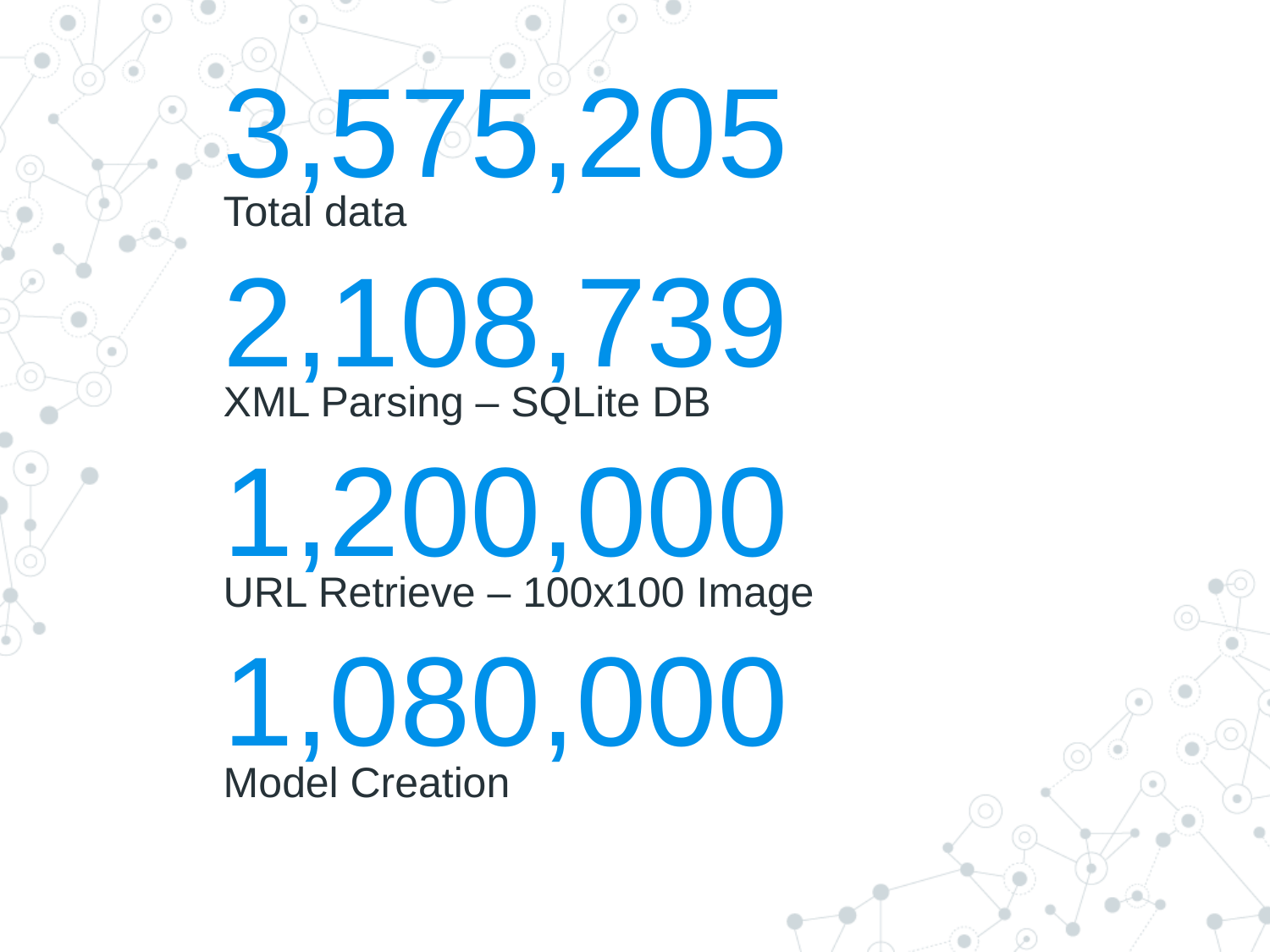

3,575,205
Total data
2,108,739
XML Parsing – SQLite DB
1,200,000
URL Retrieve – 100x100 Image
1,080,000
Model Creation